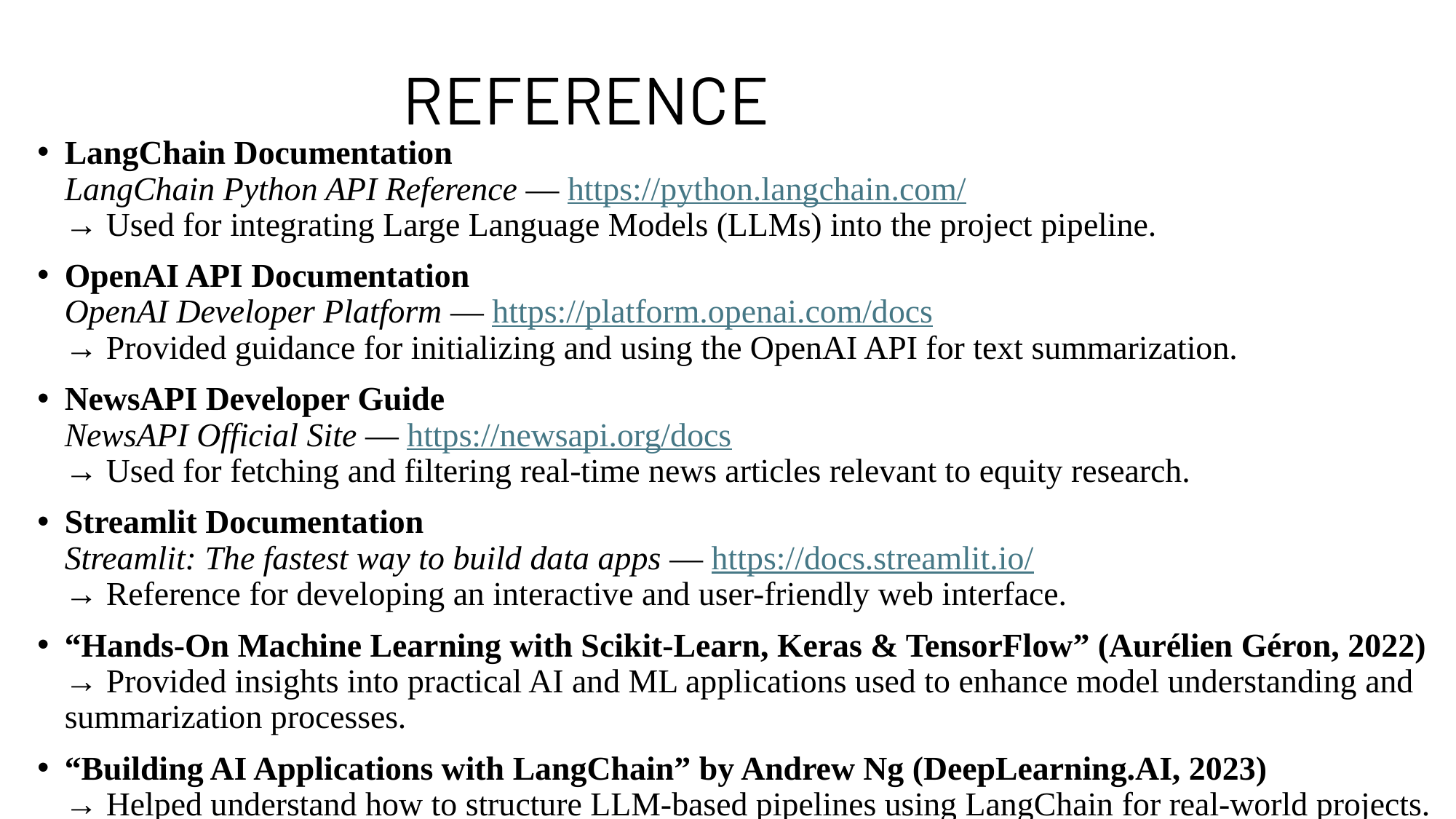

# REFERENCE
LangChain Documentation
LangChain Python API Reference — https://python.langchain.com/
→ Used for integrating Large Language Models (LLMs) into the project pipeline.
OpenAI API Documentation
OpenAI Developer Platform — https://platform.openai.com/docs
→ Provided guidance for initializing and using the OpenAI API for text summarization.
NewsAPI Developer Guide
NewsAPI Official Site — https://newsapi.org/docs
→ Used for fetching and filtering real-time news articles relevant to equity research.
Streamlit Documentation
Streamlit: The fastest way to build data apps — https://docs.streamlit.io/
→ Reference for developing an interactive and user-friendly web interface.
“Hands-On Machine Learning with Scikit-Learn, Keras & TensorFlow” (Aurélien Géron, 2022)
→ Provided insights into practical AI and ML applications used to enhance model understanding and summarization processes.
“Building AI Applications with LangChain” by Andrew Ng (DeepLearning.AI, 2023)
→ Helped understand how to structure LLM-based pipelines using LangChain for real-world projects.